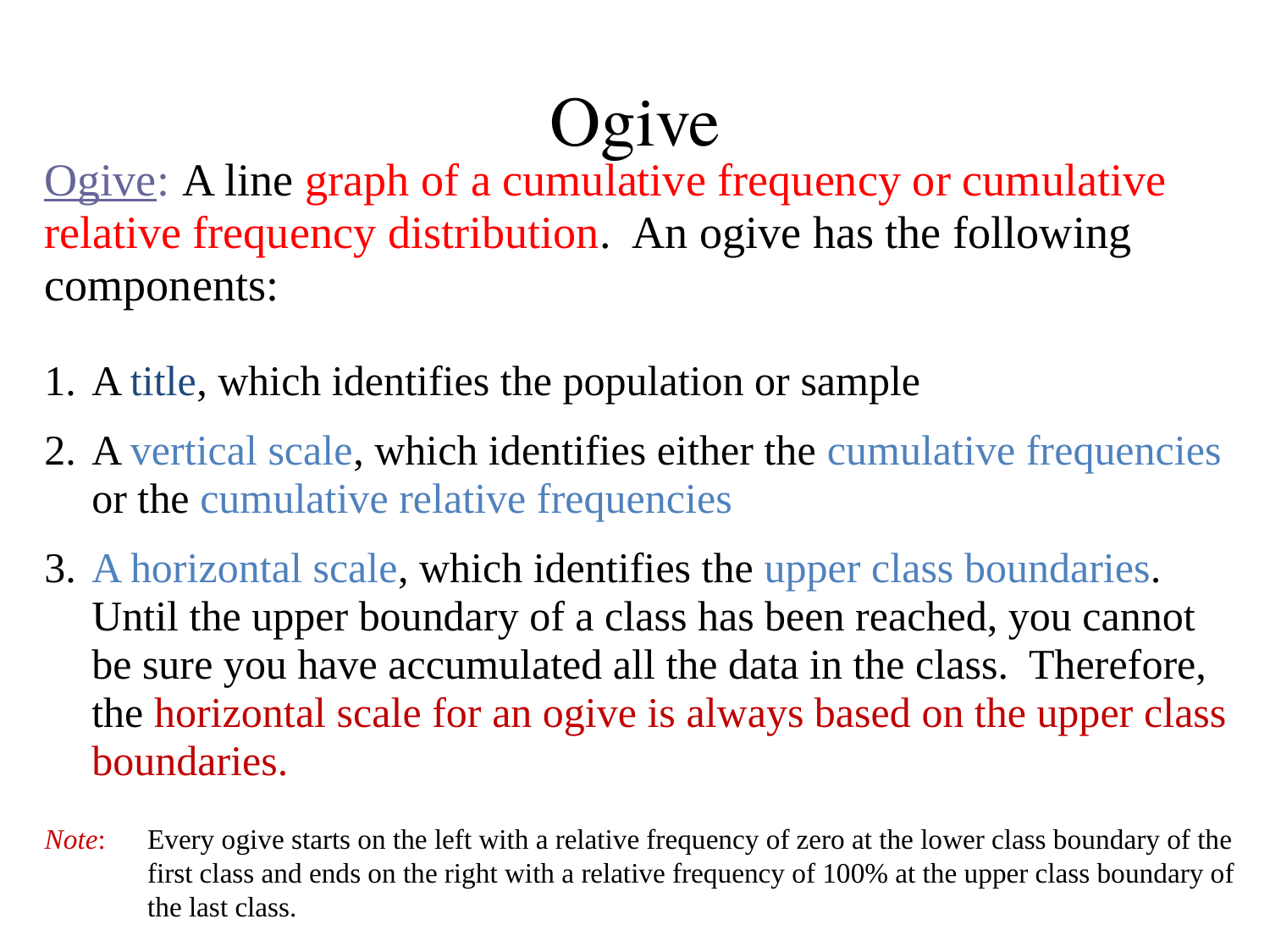

# Ogive
Ogive:	 A line graph of a cumulative frequency or cumulative relative frequency distribution.  An ogive has the following components:
1.	A title, which identifies the population or sample
2.	A vertical scale, which identifies either the cumulative frequencies or the cumulative relative frequencies
3.	A horizontal scale, which identifies the upper class boundaries.  Until the upper boundary of a class has been reached, you cannot be sure you have accumulated all the data in the class.  Therefore, the horizontal scale for an ogive is always based on the upper class boundaries.
Note:	Every ogive starts on the left with a relative frequency of zero at the lower class boundary of the first class and ends on the right with a relative frequency of 100% at the upper class boundary of the last class.